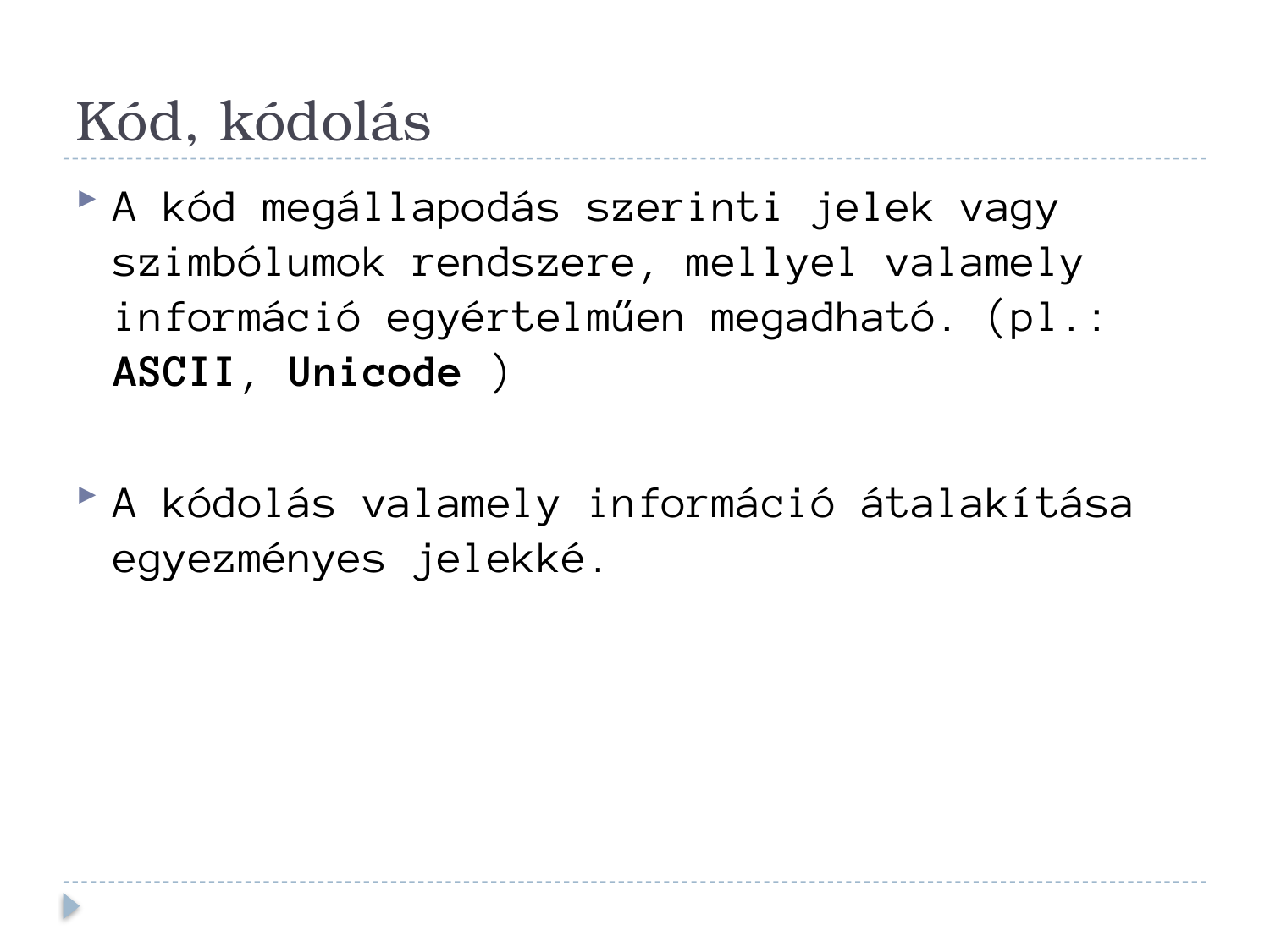

# Kód, kódolás
A kód megállapodás szerinti jelek vagy szimbólumok rendszere, mellyel valamely információ egyértelműen megadható. (pl.: ASCII, Unicode )

A kódolás valamely információ átalakítása egyezményes jelekké.